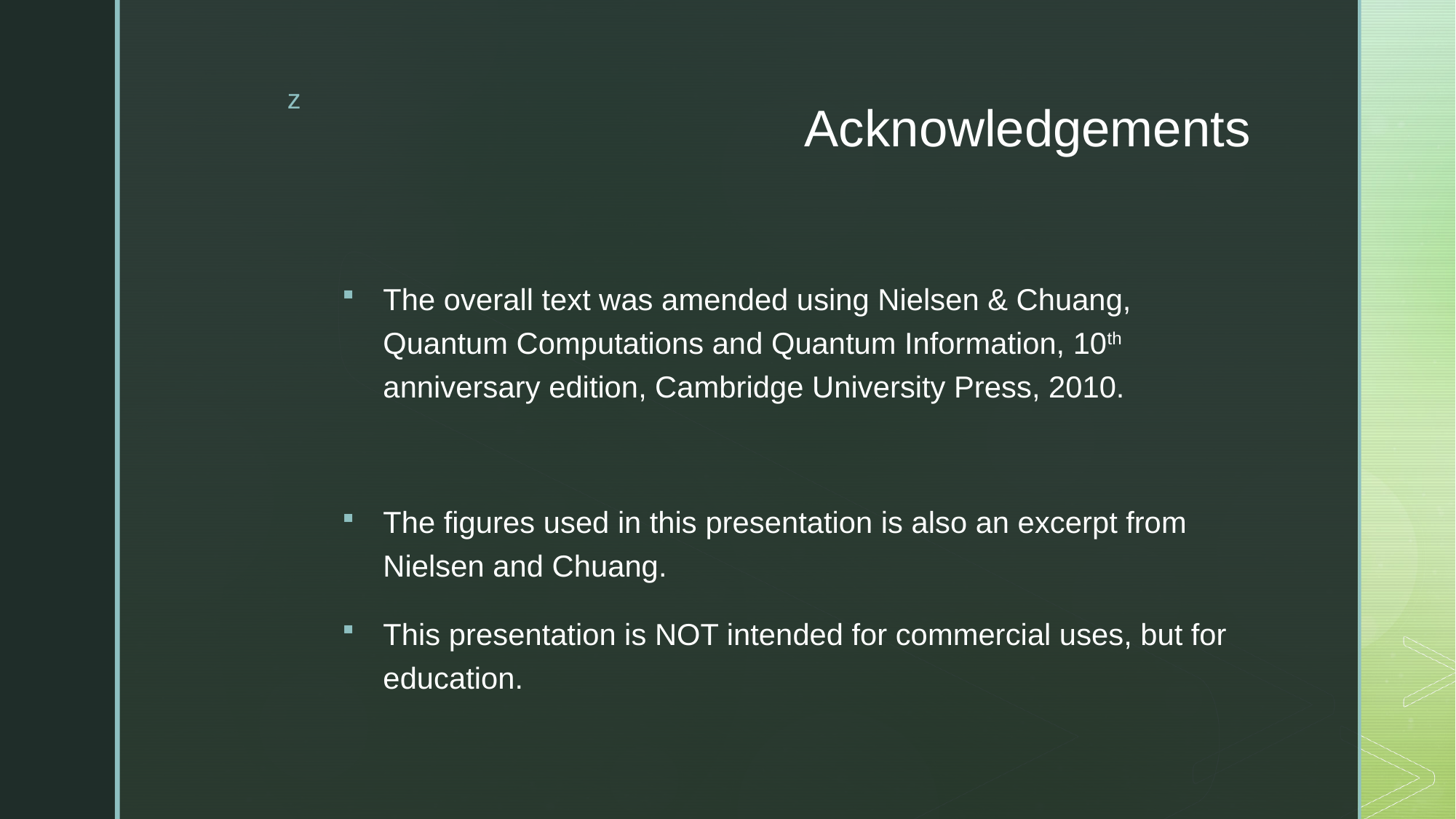

# Acknowledgements
The overall text was amended using Nielsen & Chuang, Quantum Computations and Quantum Information, 10th anniversary edition, Cambridge University Press, 2010.

The figures used in this presentation is also an excerpt from Nielsen and Chuang.
This presentation is NOT intended for commercial uses, but for education.